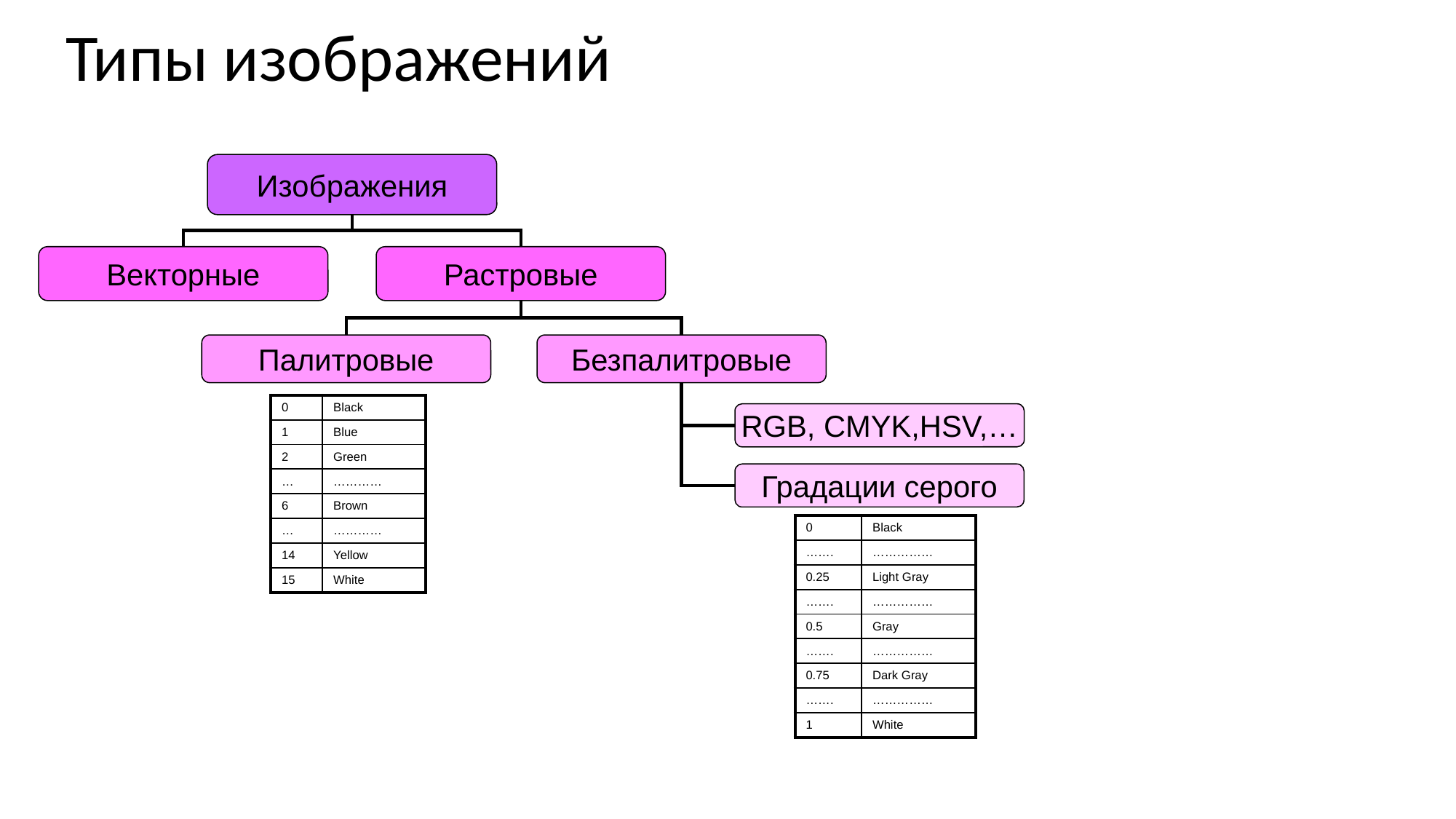

# Типы изображений
Изображения
Векторные
Растровые
Палитровые
Безпалитровые
RGB, CMYK,HSV,…
Градации серого
| 0 | Black |
| --- | --- |
| 1 | Blue |
| 2 | Green |
| … | ………… |
| 6 | Brown |
| … | ………… |
| 14 | Yellow |
| 15 | White |
| 0 | Black |
| --- | --- |
| ……. | …………… |
| 0.25 | Light Gray |
| ……. | …………… |
| 0.5 | Gray |
| ……. | …………… |
| 0.75 | Dark Gray |
| ……. | …………… |
| 1 | White |